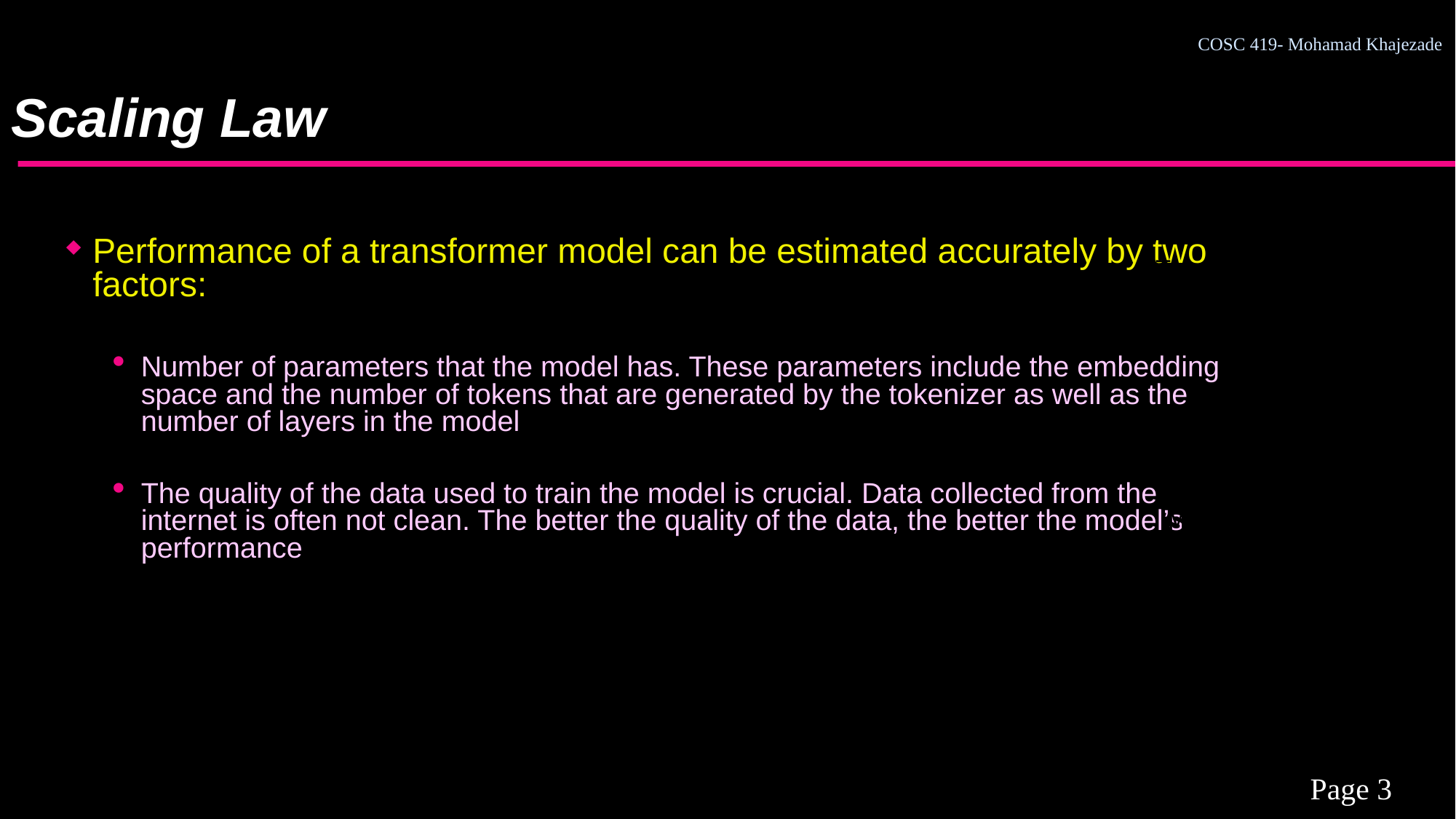

Scaling Law

Performance of a transformer model can be estimated accurately by two factors:

Number of parameters that the model has. These parameters include the embedding space and the number of tokens that are generated by the tokenizer as well as the number of layers in the model

The quality of the data used to train the model is crucial. Data collected from the internet is often not clean. The better the quality of the data, the better the model’s performance
Transformers
Large NN
Medium NN
Small NN
Traditional